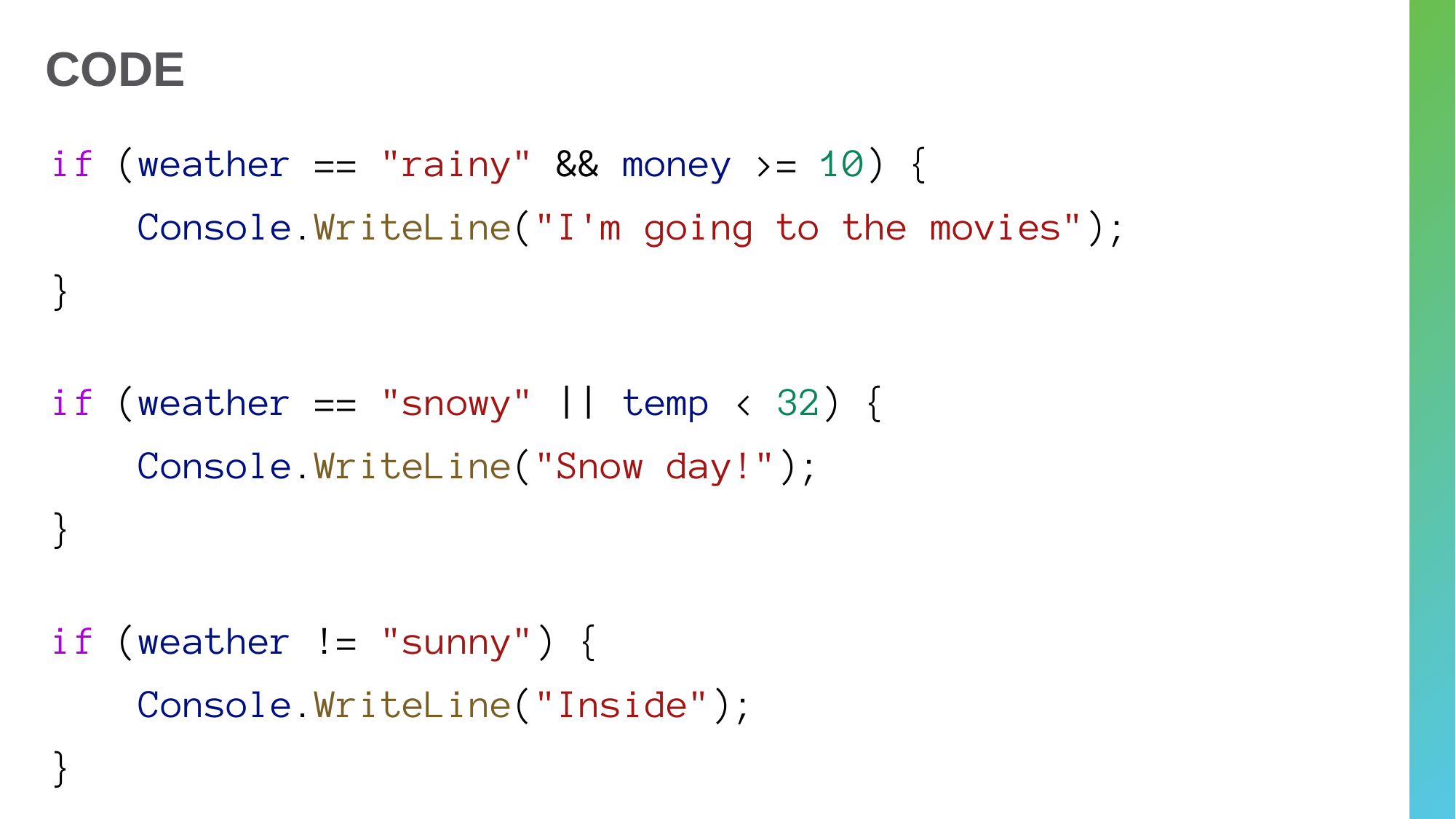

# Code
if (weather == "rainy" && money >= 10) {
    Console.WriteLine("I'm going to the movies");
}
if (weather == "snowy" || temp < 32) {
    Console.WriteLine("Snow day!");
}
if (weather != "sunny") {
    Console.WriteLine("Inside");
}